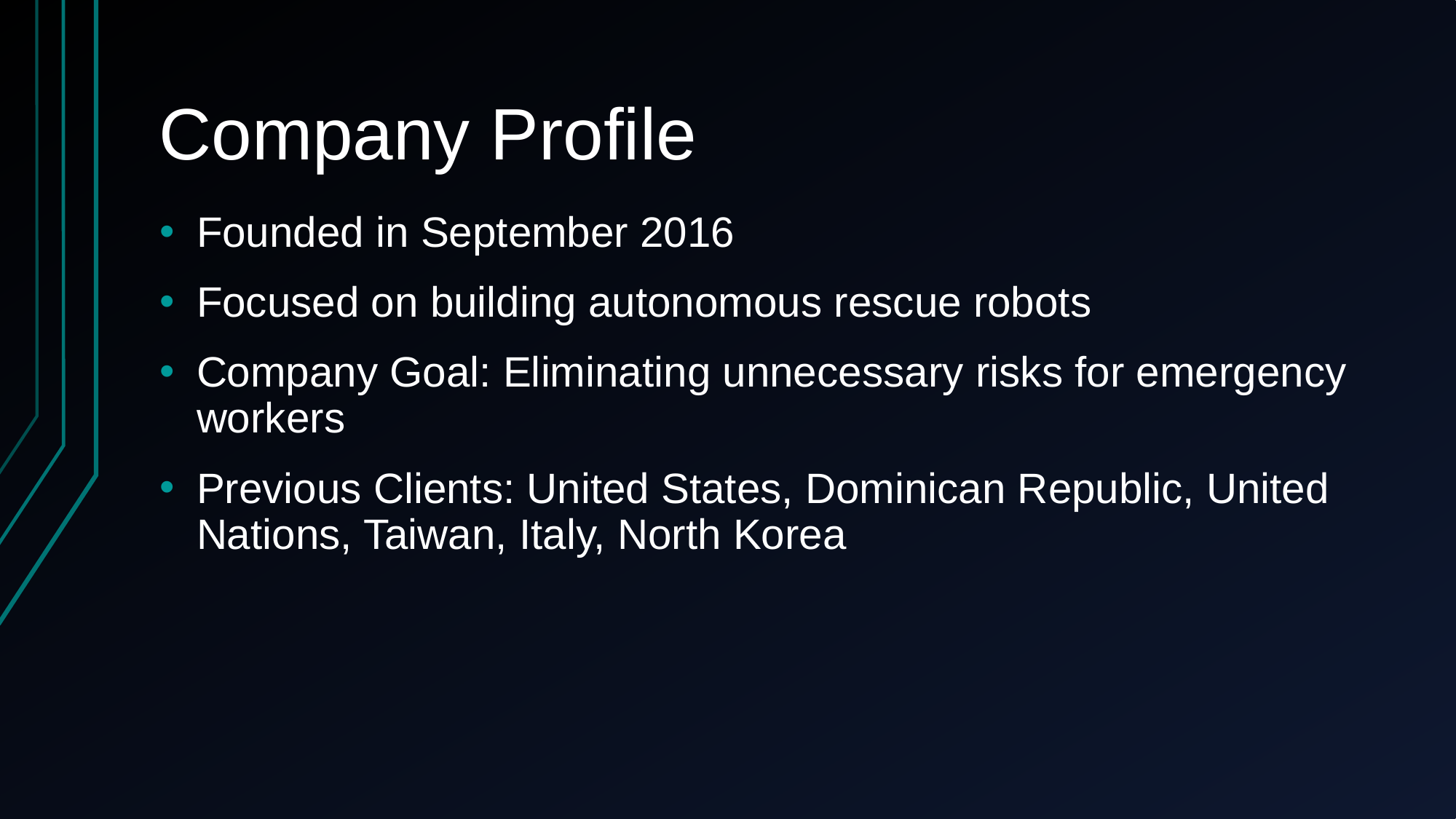

# Company Profile
Founded in September 2016
Focused on building autonomous rescue robots
Company Goal: Eliminating unnecessary risks for emergency workers
Previous Clients: United States, Dominican Republic, United Nations, Taiwan, Italy, North Korea